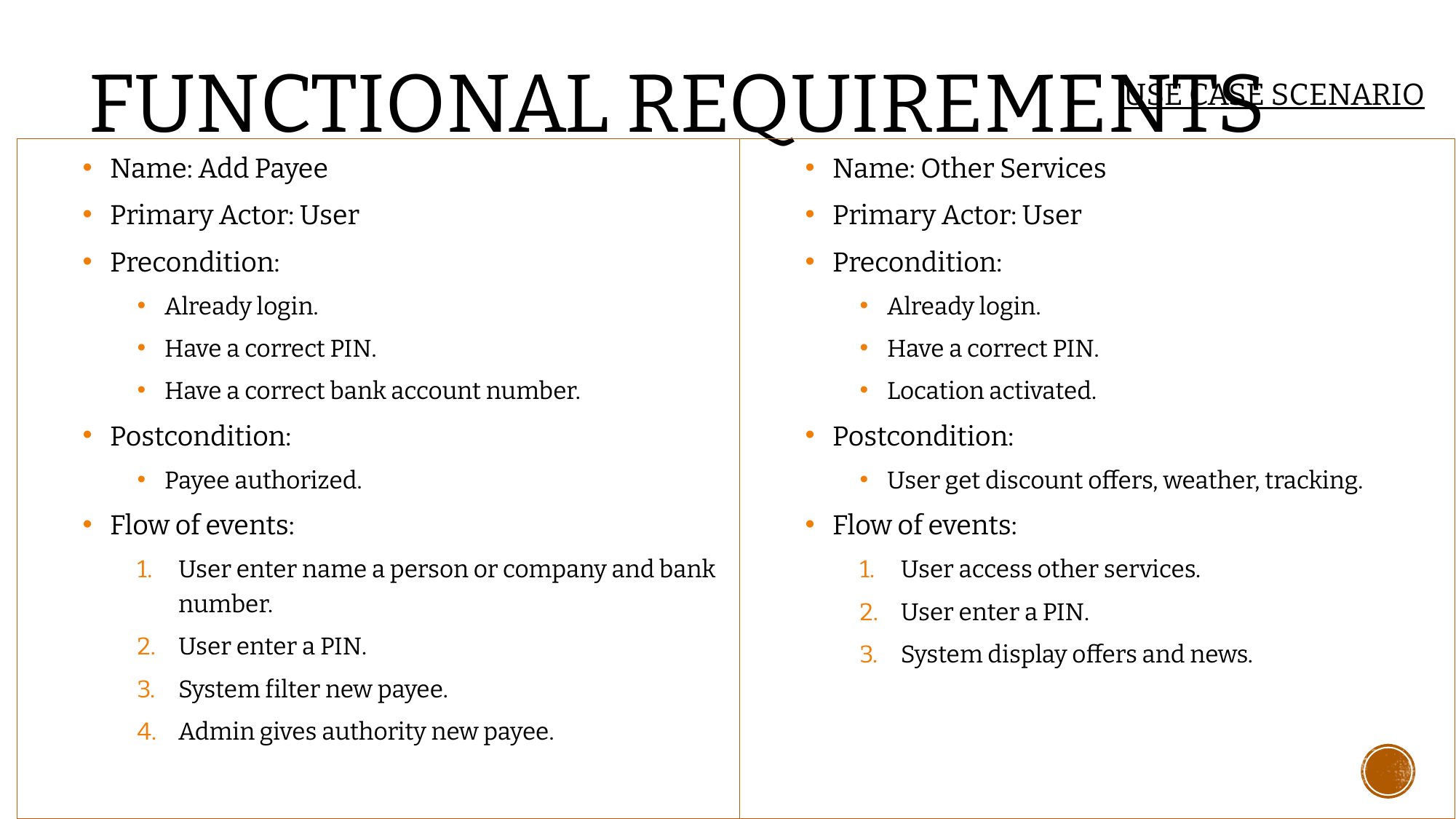

# Functional Requirements
USE CASE SCENARIO
Name: Add Payee
Primary Actor: User
Precondition:
Already login.
Have a correct PIN.
Have a correct bank account number.
Postcondition:
Payee authorized.
Flow of events:
User enter name a person or company and bank number.
User enter a PIN.
System filter new payee.
Admin gives authority new payee.
Name: Other Services
Primary Actor: User
Precondition:
Already login.
Have a correct PIN.
Location activated.
Postcondition:
User get discount offers, weather, tracking.
Flow of events:
User access other services.
User enter a PIN.
System display offers and news.